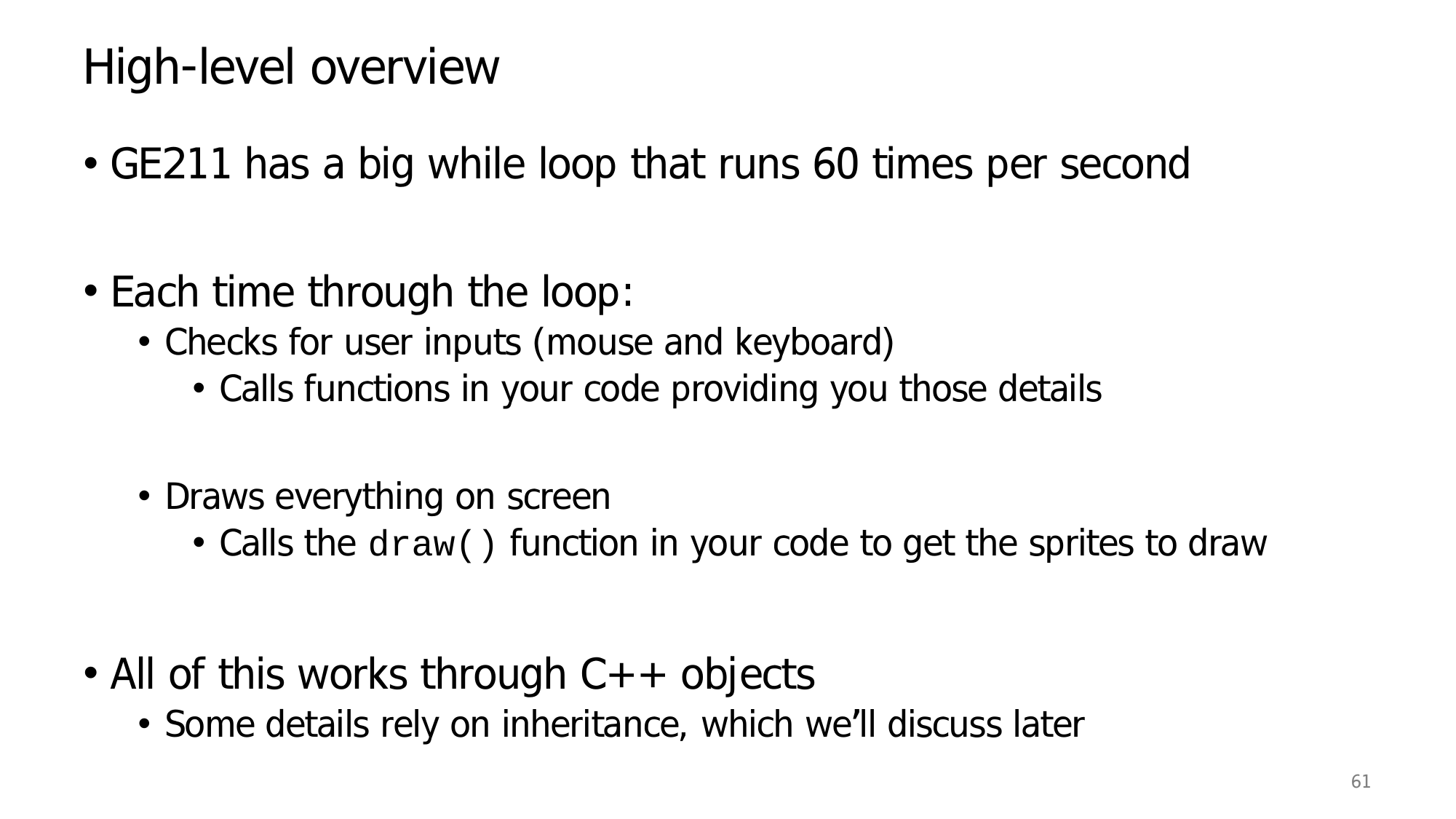

# High-level overview
GE211 has a big while loop that runs 60 times per second

Each time through the loop:
Checks for user inputs (mouse and keyboard)
Calls functions in your code providing you those details

Draws everything on screen
Calls the draw() function in your code to get the sprites to draw

All of this works through C++ objects
Some details rely on inheritance, which we’ll discuss later
61